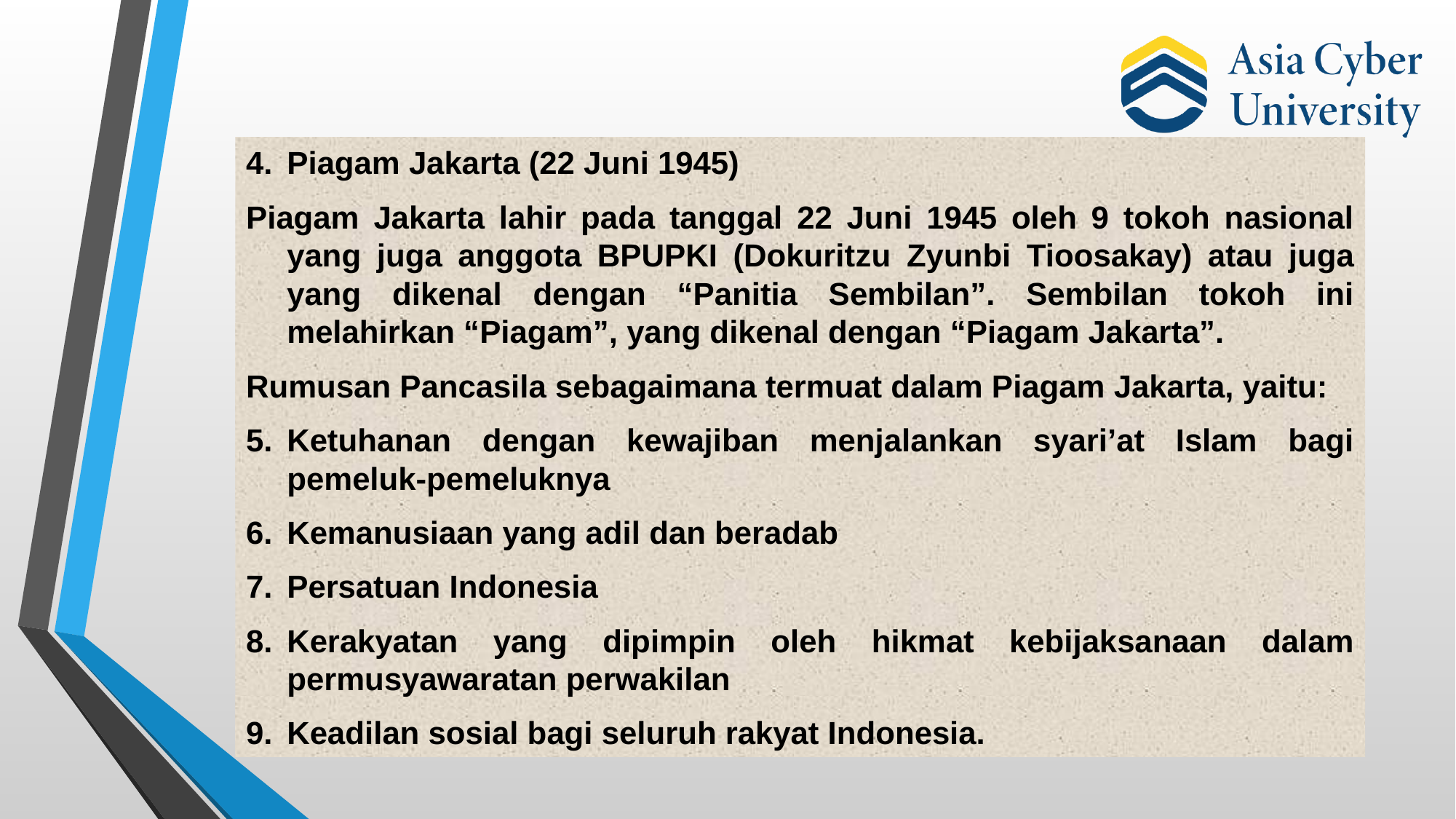

Piagam Jakarta (22 Juni 1945)
Piagam Jakarta lahir pada tanggal 22 Juni 1945 oleh 9 tokoh nasional yang juga anggota BPUPKI (Dokuritzu Zyunbi Tioosakay) atau juga yang dikenal dengan “Panitia Sembilan”. Sembilan tokoh ini melahirkan “Piagam”, yang dikenal dengan “Piagam Jakarta”.
Rumusan Pancasila sebagaimana termuat dalam Piagam Jakarta, yaitu:
Ketuhanan dengan kewajiban menjalankan syari’at Islam bagi pemeluk-pemeluknya
Kemanusiaan yang adil dan beradab
Persatuan Indonesia
Kerakyatan yang dipimpin oleh hikmat kebijaksanaan dalam permusyawaratan perwakilan
Keadilan sosial bagi seluruh rakyat Indonesia.